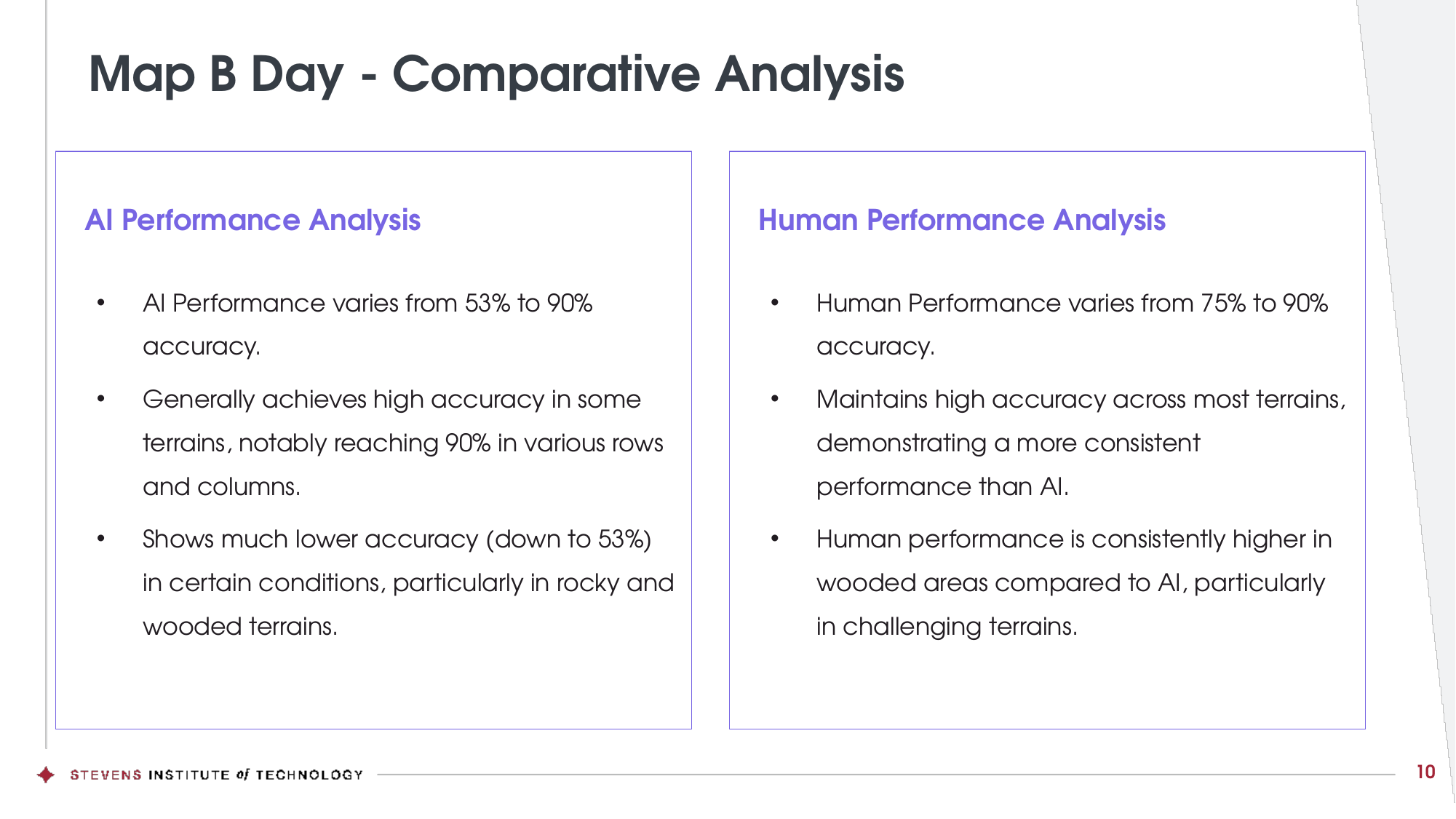

# Map B Day - Comparative Analysis
AI Performance Analysis

Human Performance Analysis
AI Performance varies from 53% to 90% accuracy.
Generally achieves high accuracy in some terrains, notably reaching 90% in various rows and columns.
Shows much lower accuracy (down to 53%) in certain conditions, particularly in rocky and wooded terrains.
Human Performance varies from 75% to 90% accuracy.
Maintains high accuracy across most terrains, demonstrating a more consistent performance than AI.
Human performance is consistently higher in wooded areas compared to AI, particularly in challenging terrains.
10